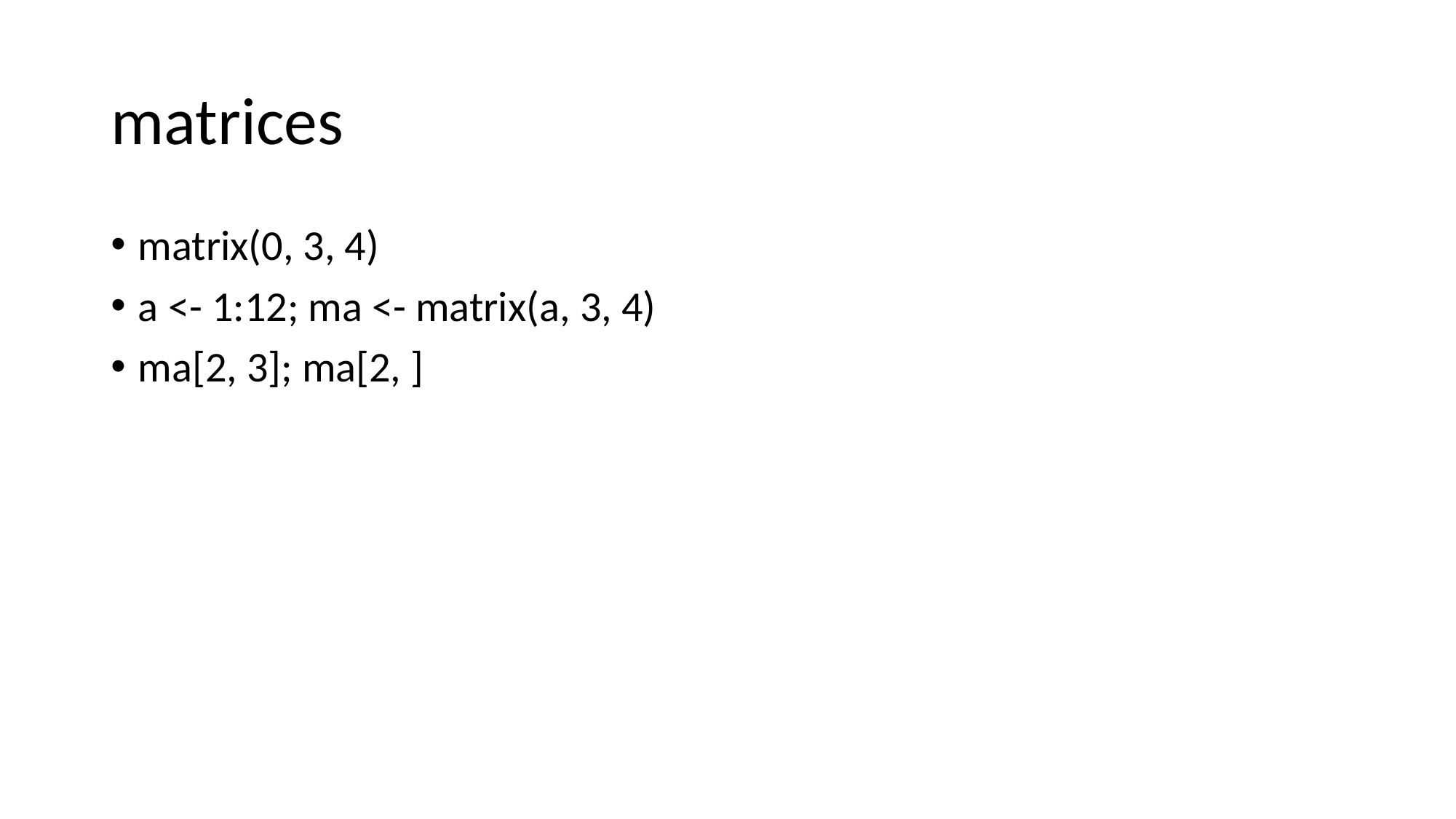

# matrices
matrix(0, 3, 4)
a <- 1:12; ma <- matrix(a, 3, 4)
ma[2, 3]; ma[2, ]